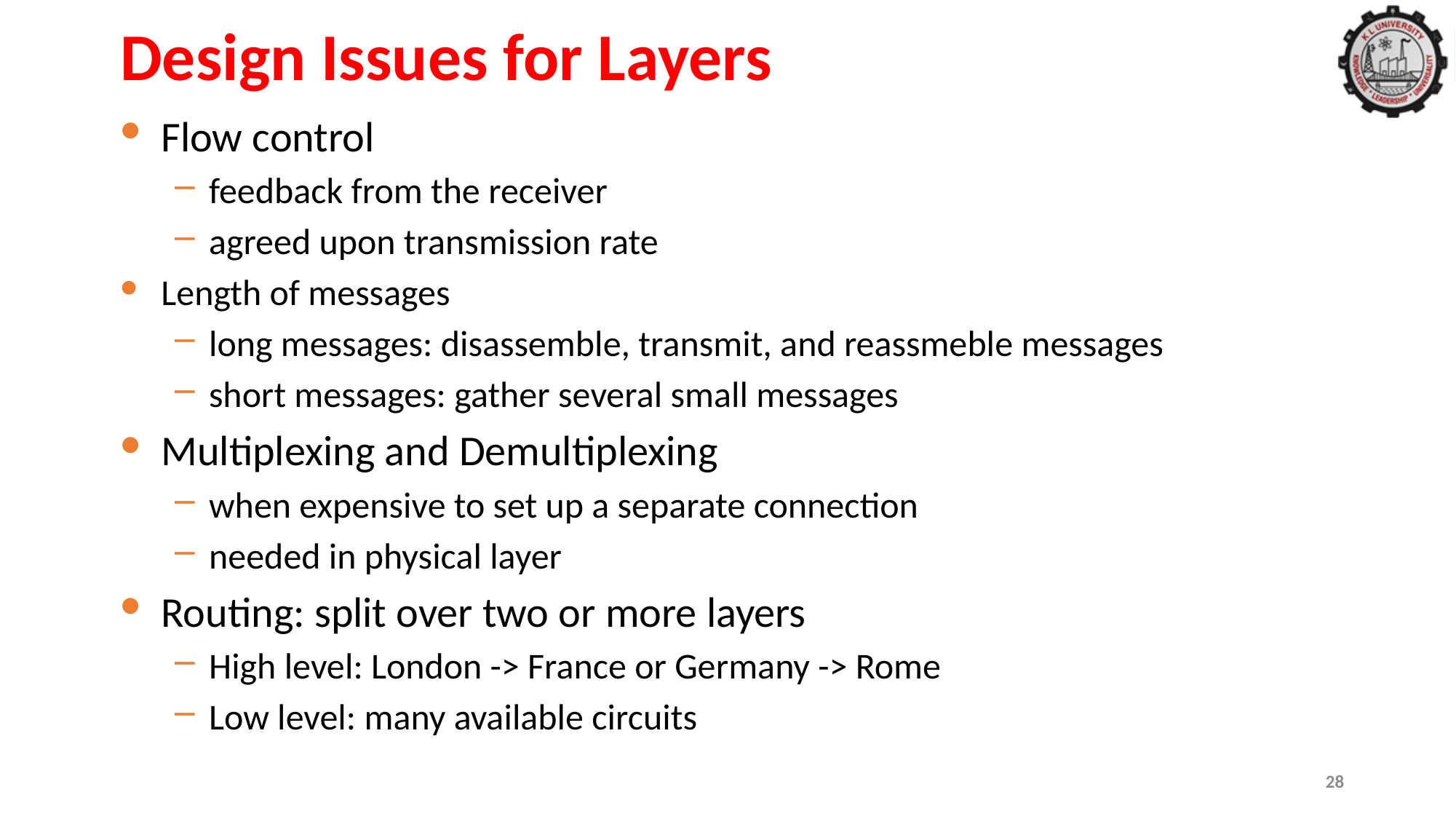

Design Issues for Layers
Flow control
feedback from the receiver
agreed upon transmission rate
Length of messages
long messages: disassemble, transmit, and reassmeble messages
short messages: gather several small messages
Multiplexing and Demultiplexing
when expensive to set up a separate connection
needed in physical layer
Routing: split over two or more layers
High level: London -> France or Germany -> Rome
Low level: many available circuits
28